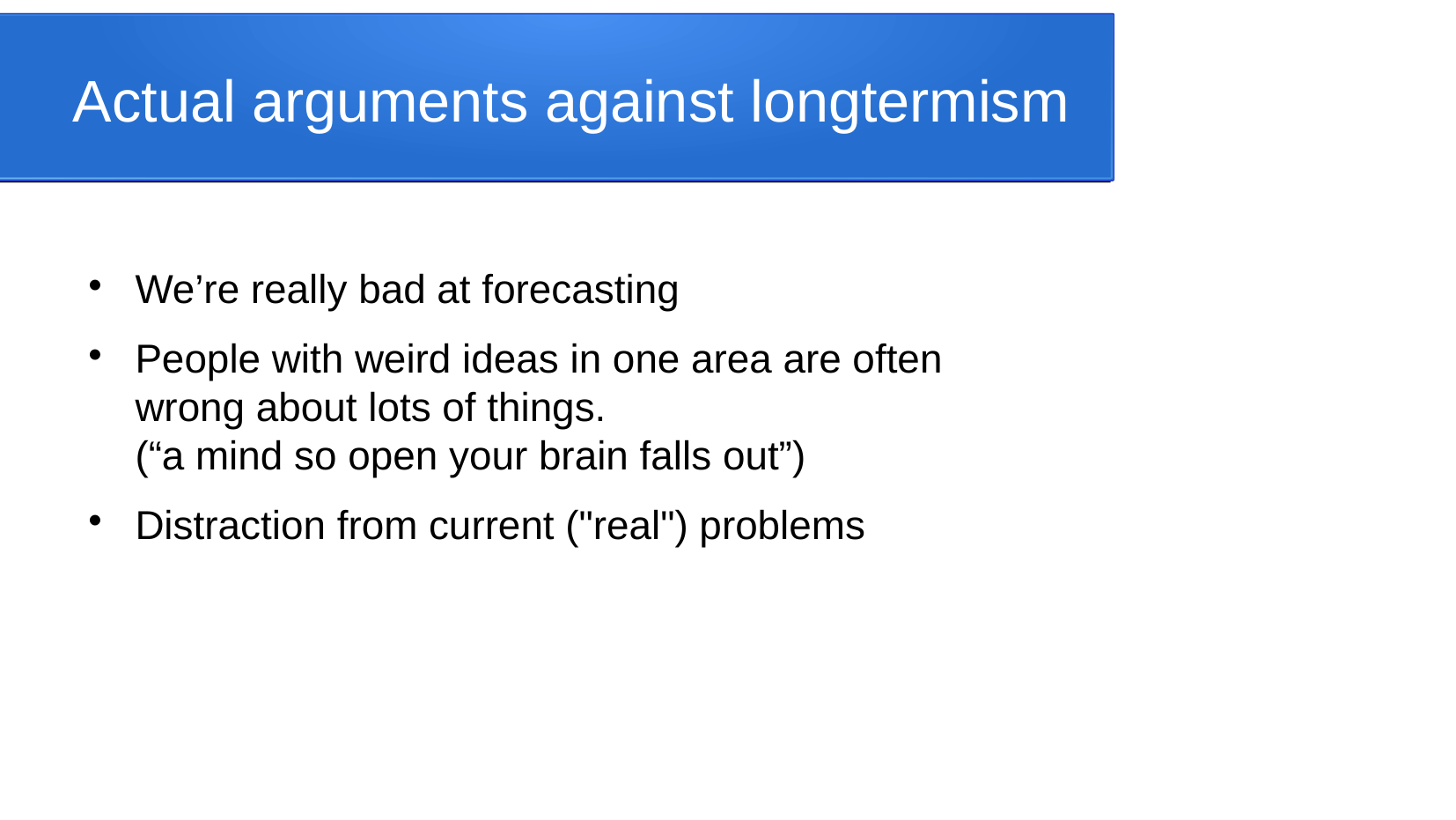

Actual arguments against longtermism
We’re really bad at forecasting
People with weird ideas in one area are often
wrong about lots of things.
(“a mind so open your brain falls out”)
Distraction from current ("real") problems